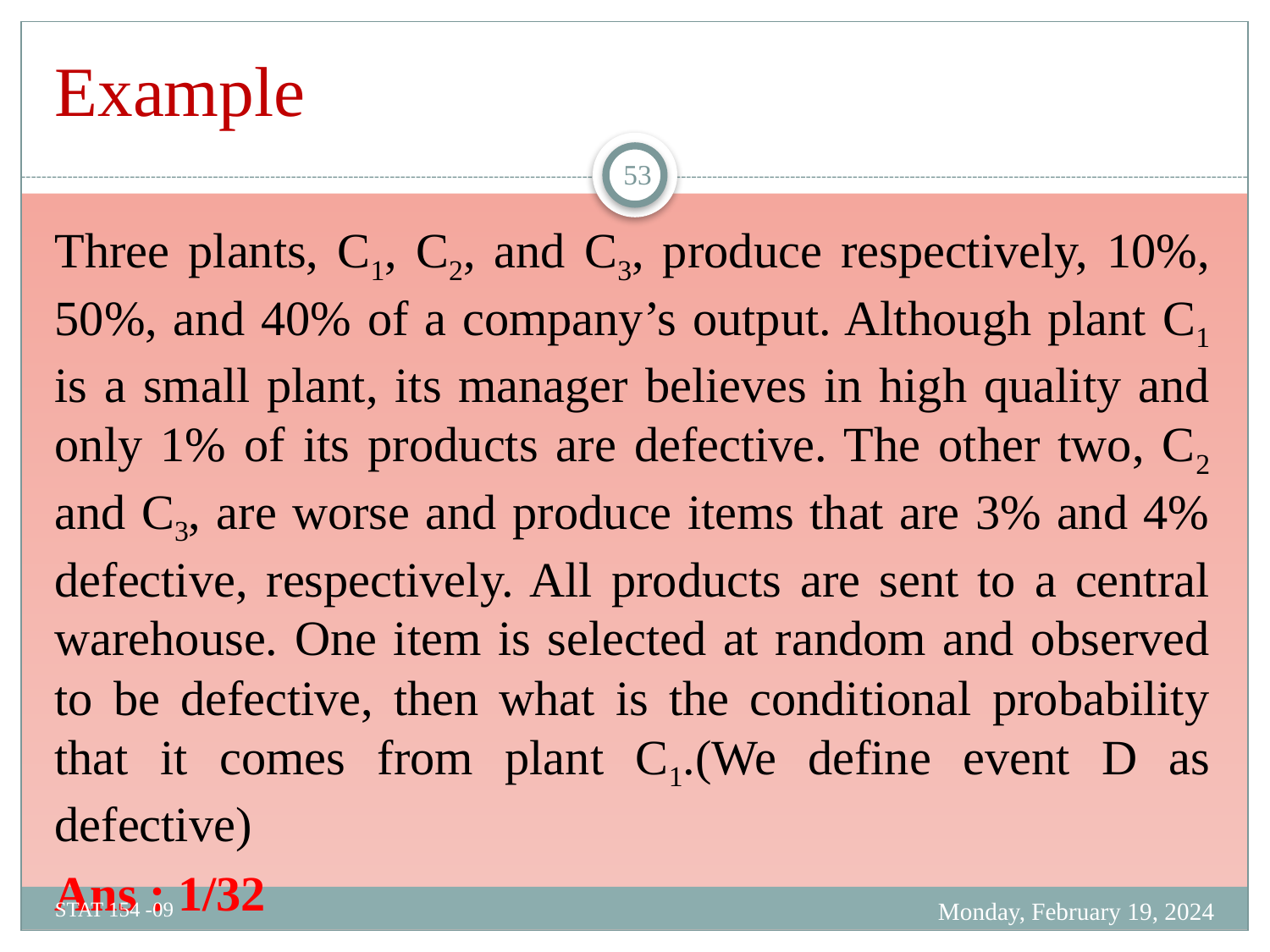

# Example
53
Three plants, C1, C2, and C3, produce respectively, 10%, 50%, and 40% of a company’s output. Although plant C1 is a small plant, its manager believes in high quality and only 1% of its products are defective. The other two, C2 and C3, are worse and produce items that are 3% and 4% defective, respectively. All products are sent to a central warehouse. One item is selected at random and observed to be defective, then what is the conditional probability that it comes from plant C1.(We define event D as defective)
Ans : 1/32

Monday, February 19, 2024
STAT 154 -09